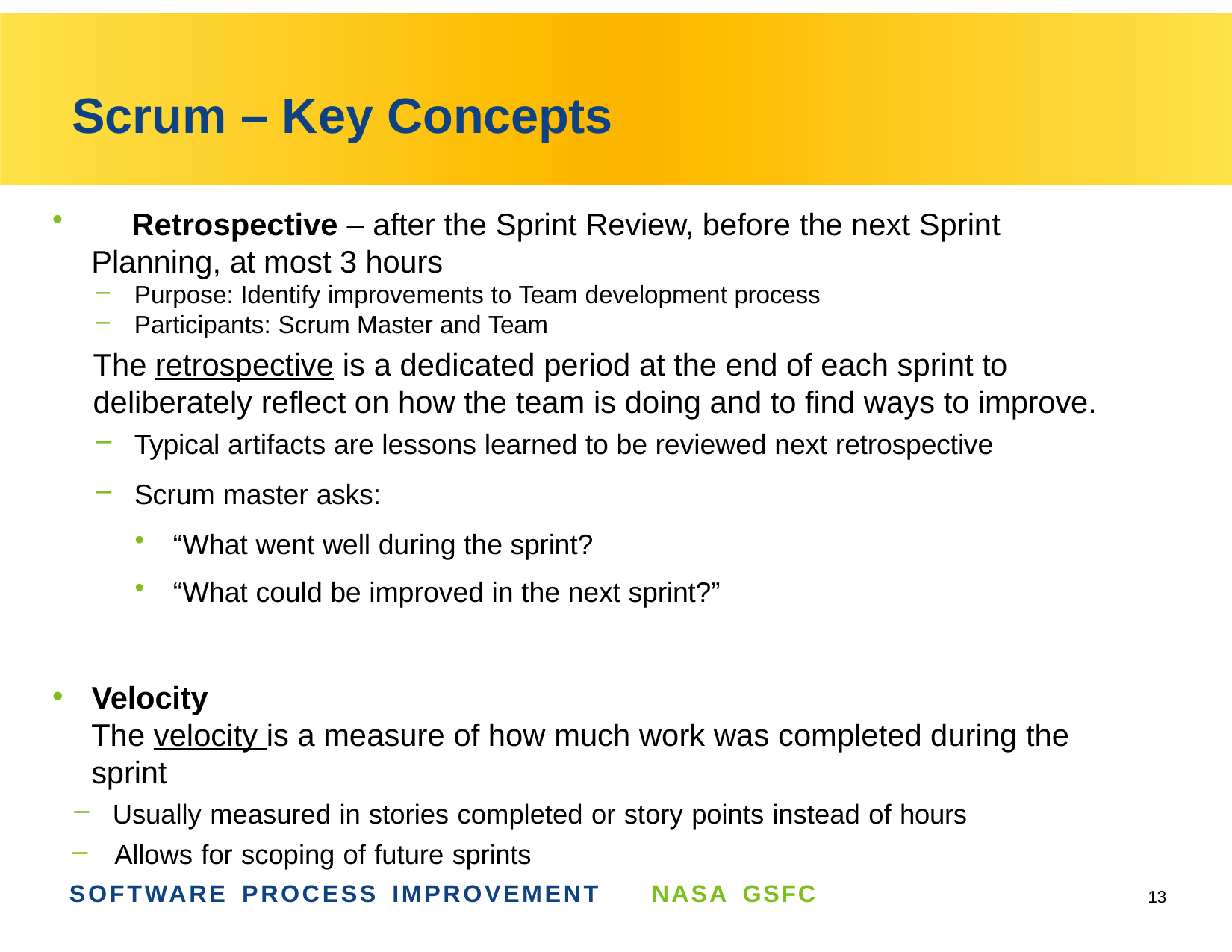

# Scrum – Key Concepts
	Retrospective – after the Sprint Review, before the next Sprint Planning, at most 3 hours
Purpose: Identify improvements to Team development process
Participants: Scrum Master and Team
The retrospective is a dedicated period at the end of each sprint to deliberately reflect on how the team is doing and to find ways to improve.
Typical artifacts are lessons learned to be reviewed next retrospective
Scrum master asks:
“What went well during the sprint?
“What could be improved in the next sprint?”

Velocity
The velocity is a measure of how much work was completed during the sprint
Usually measured in stories completed or story points instead of hours
Allows for scoping of future sprints
SOFTWARE PROCESS IMPROVEMENT
NASA GSFC
13